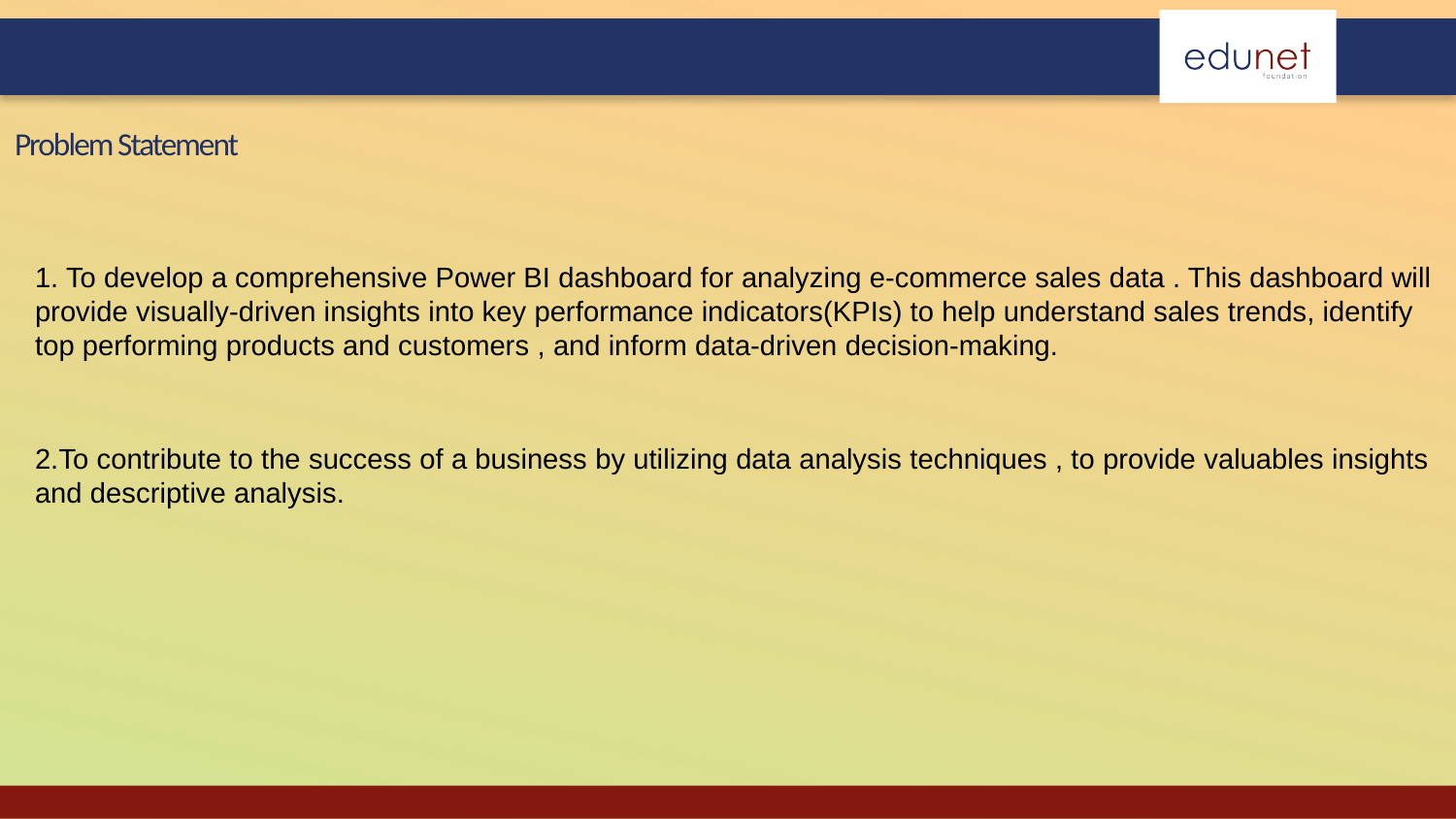

Problem Statement

1. To develop a comprehensive Power BI dashboard for analyzing e-commerce sales data . This dashboard will provide visually-driven insights into key performance indicators(KPIs) to help understand sales trends, identify top performing products and customers , and inform data-driven decision-making.

2.To contribute to the success of a business by utilizing data analysis techniques , to provide valuables insights and descriptive analysis.